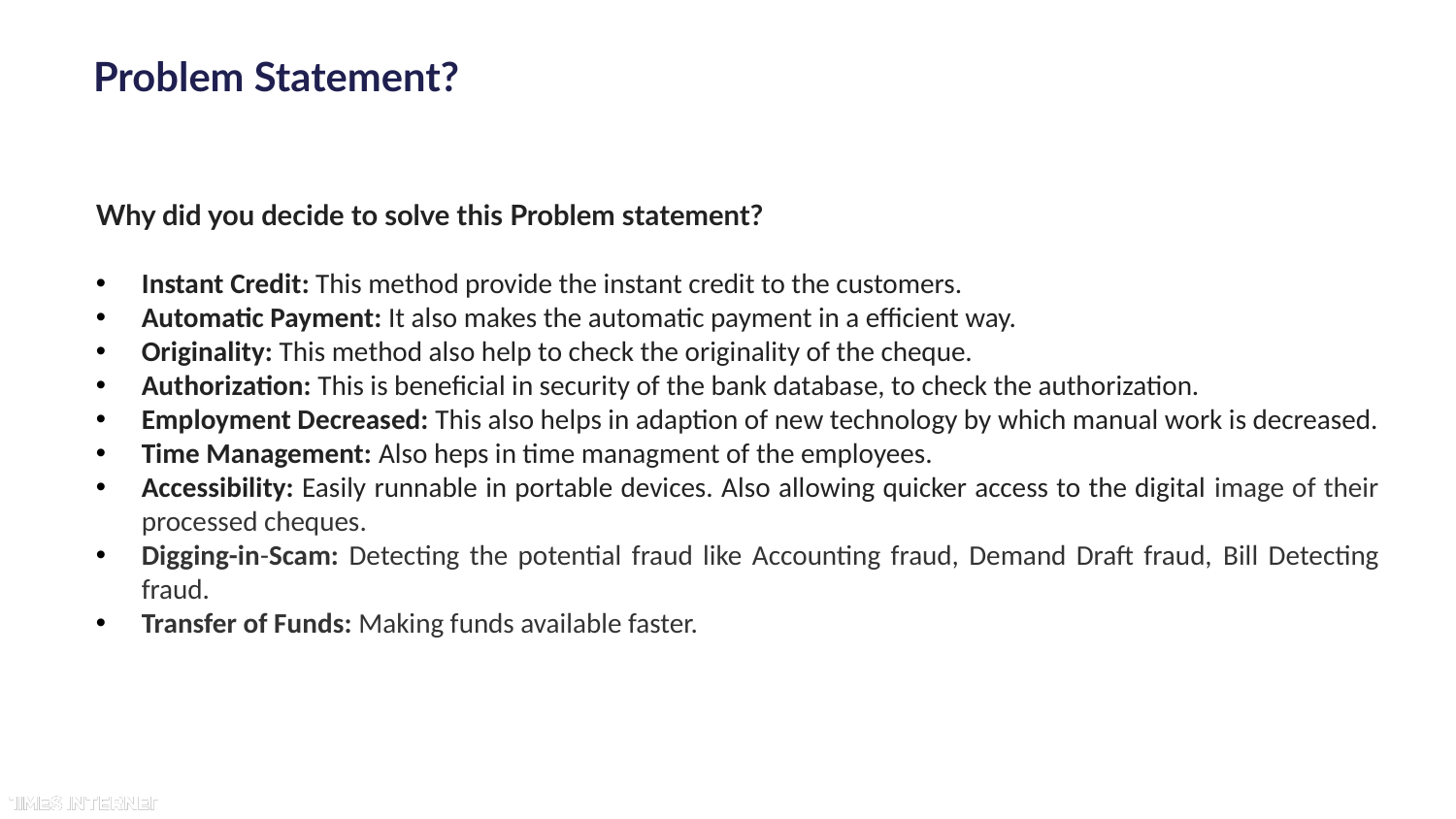

# Problem Statement?
Why did you decide to solve this Problem statement?

Instant Credit: This method provide the instant credit to the customers.
Automatic Payment: It also makes the automatic payment in a efficient way.
Originality: This method also help to check the originality of the cheque.
Authorization: This is beneficial in security of the bank database, to check the authorization.
Employment Decreased: This also helps in adaption of new technology by which manual work is decreased.
Time Management: Also heps in time managment of the employees.
Accessibility: Easily runnable in portable devices. Also allowing quicker access to the digital image of their processed cheques.
Digging-in-Scam: Detecting the potential fraud like Accounting fraud, Demand Draft fraud, Bill Detecting fraud.
Transfer of Funds: Making funds available faster.